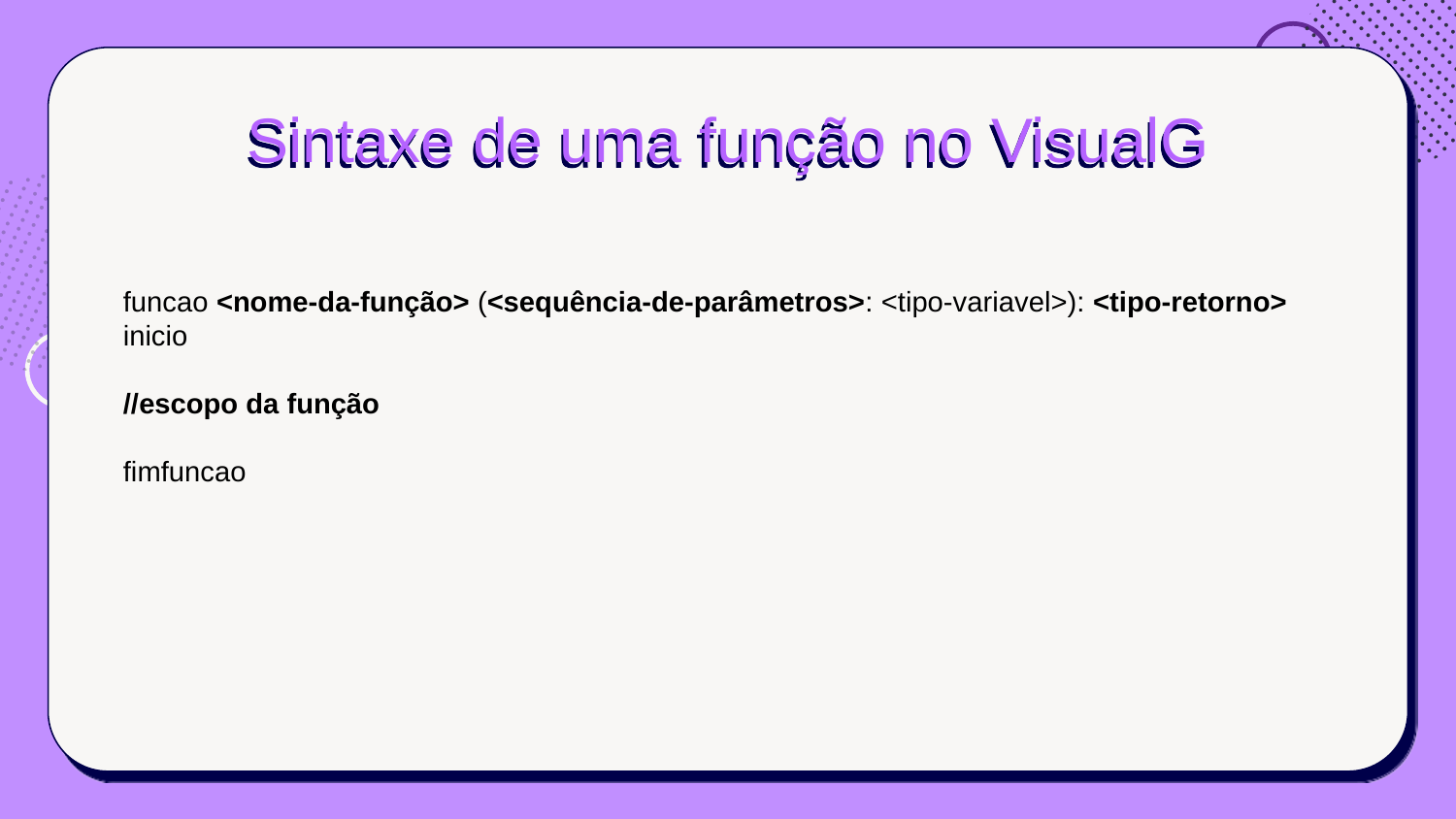

Sintaxe de uma função no VisualG
funcao <nome-da-função> (<sequência-de-parâmetros>: <tipo-variavel>): <tipo-retorno>
inicio

//escopo da função

fimfuncao